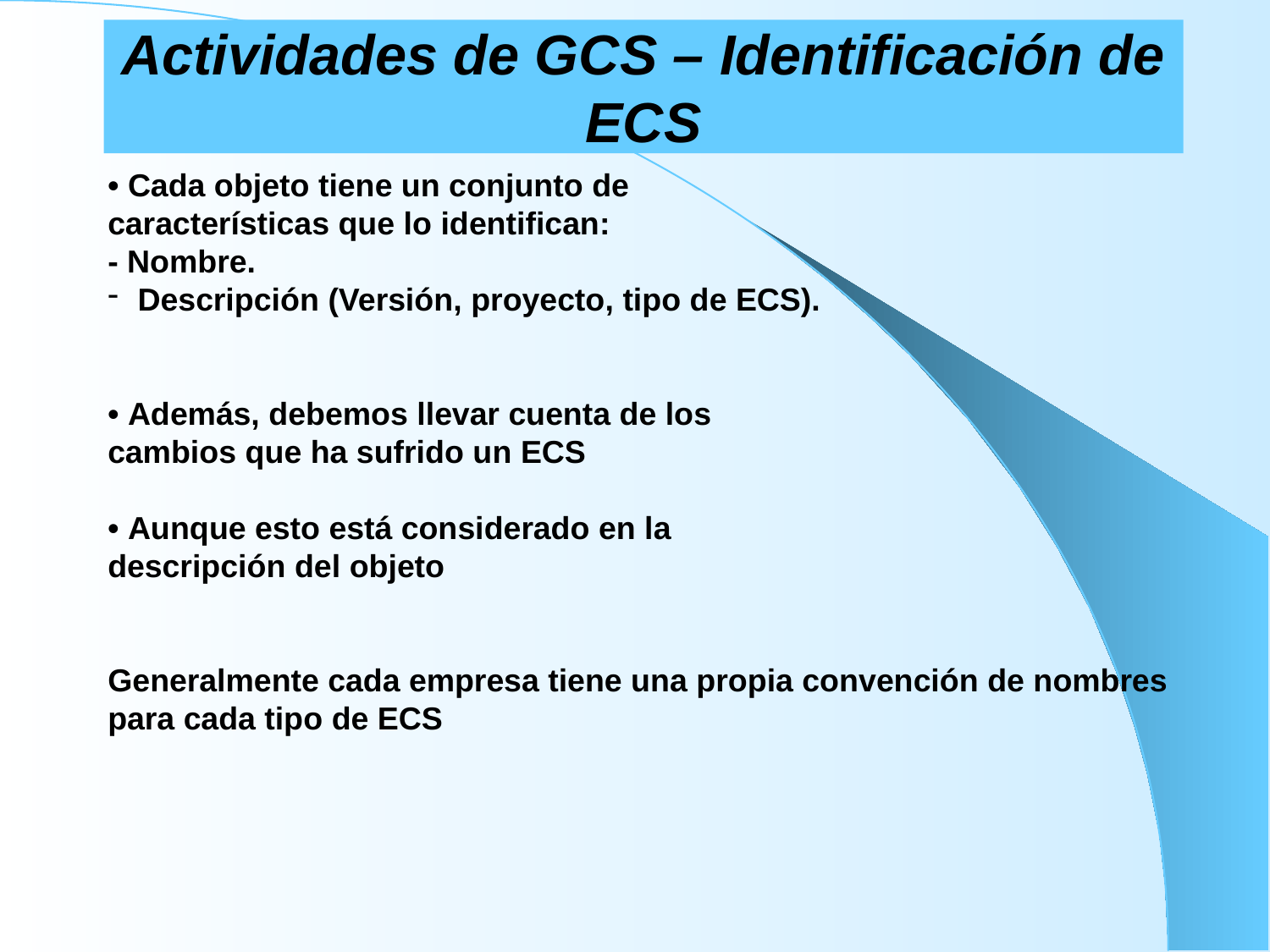

# Actividades de GCS – Identificación de ECS
• Cada objeto tiene un conjunto de
características que lo identifican:
- Nombre.
Descripción (Versión, proyecto, tipo de ECS).

• Además, debemos llevar cuenta de los
cambios que ha sufrido un ECS

• Aunque esto está considerado en la
descripción del objeto

Generalmente cada empresa tiene una propia convención de nombres para cada tipo de ECS